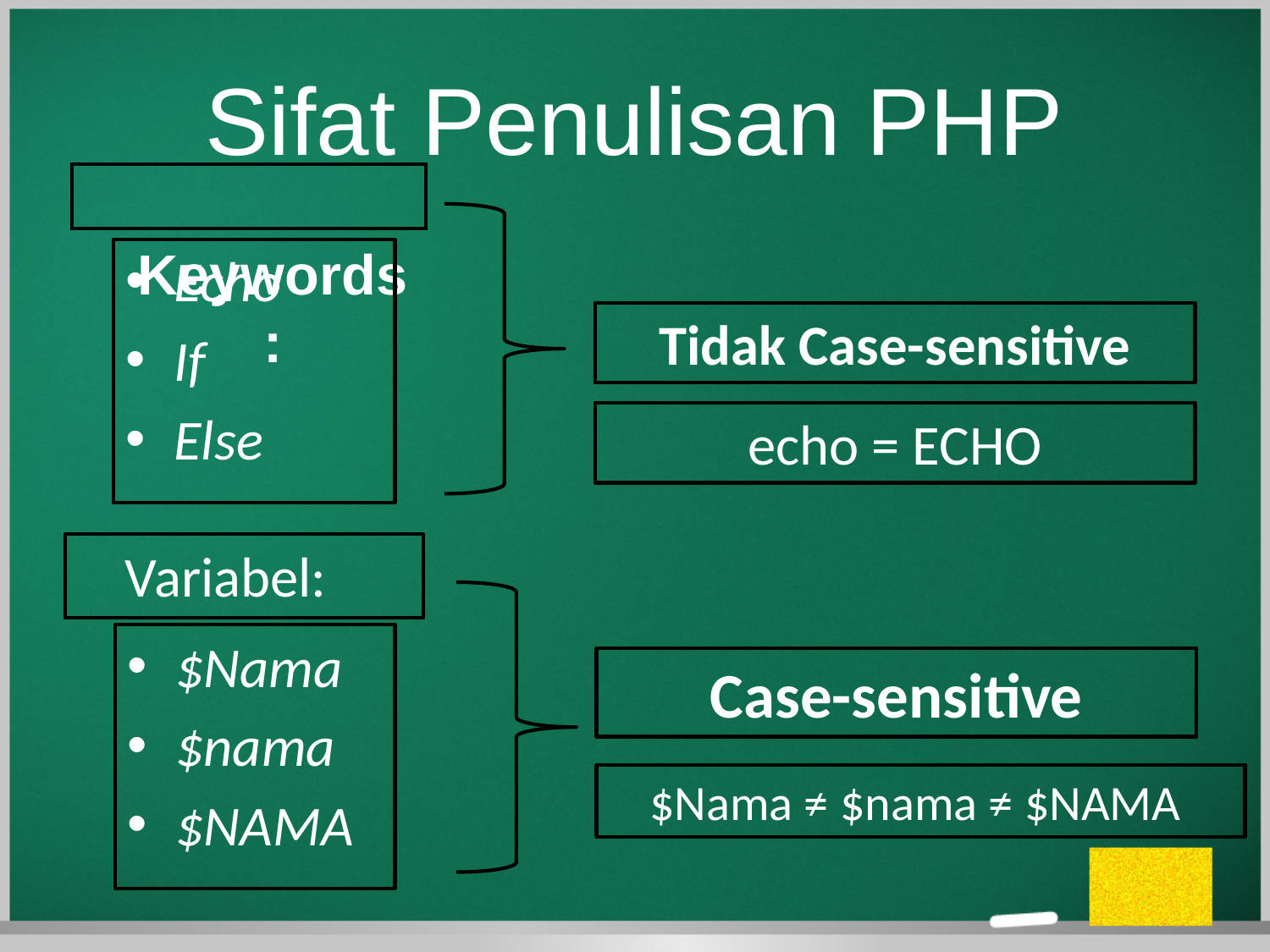

# Sifat Penulisan PHP
	Keywords:

Echo
If
Else
Tidak Case-sensitive
echo = ECHO
	Variabel:

$Nama
$nama
$NAMA
Case-sensitive
$Nama ≠ $nama ≠ $NAMA